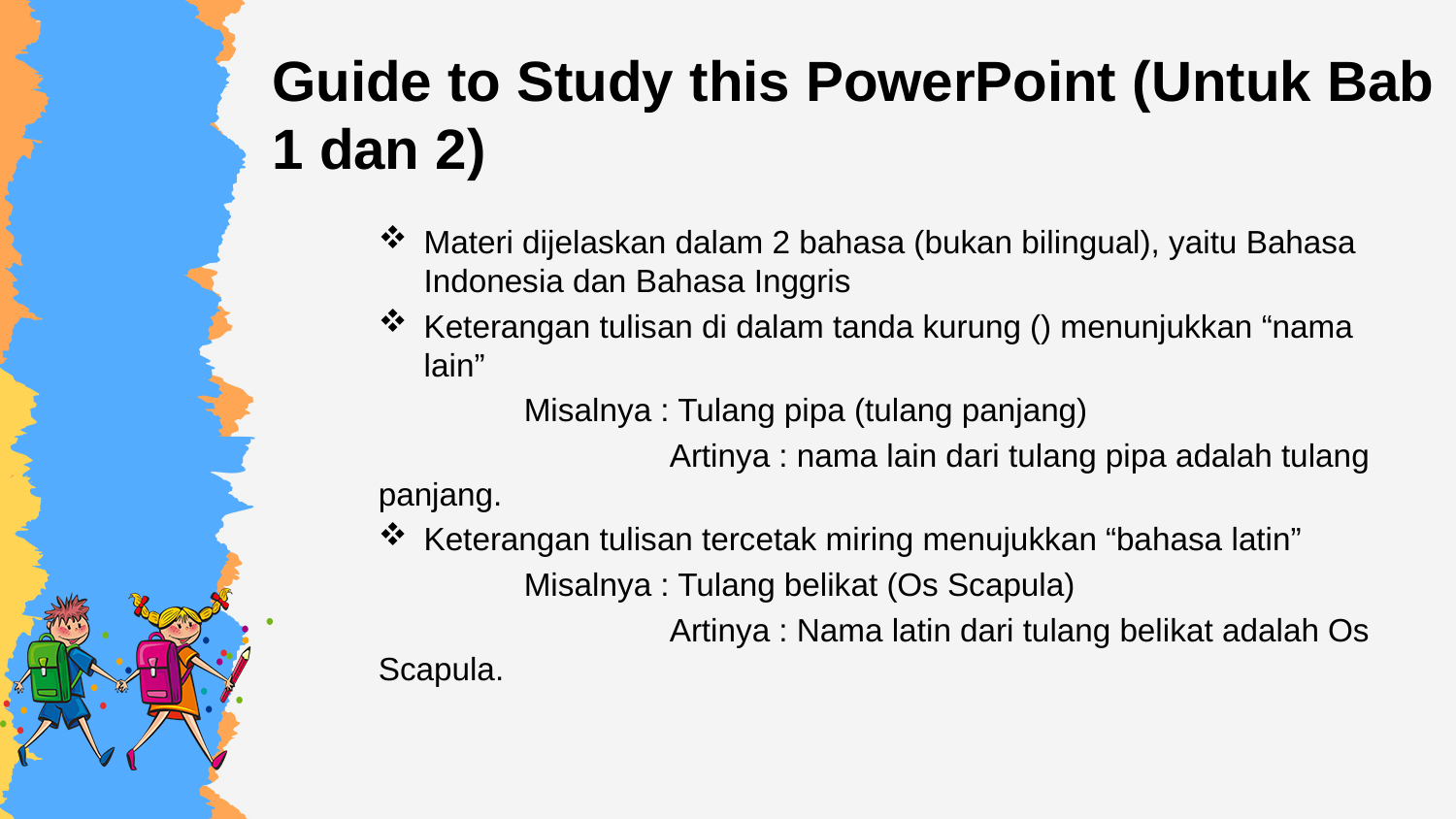

# Guide to Study this PowerPoint (Untuk Bab 1 dan 2)
Materi dijelaskan dalam 2 bahasa (bukan bilingual), yaitu Bahasa Indonesia dan Bahasa Inggris
Keterangan tulisan di dalam tanda kurung () menunjukkan “nama lain”
	Misalnya : Tulang pipa (tulang panjang)
		Artinya : nama lain dari tulang pipa adalah tulang panjang.
Keterangan tulisan tercetak miring menujukkan “bahasa latin”
	Misalnya : Tulang belikat (Os Scapula)
		Artinya : Nama latin dari tulang belikat adalah Os Scapula.